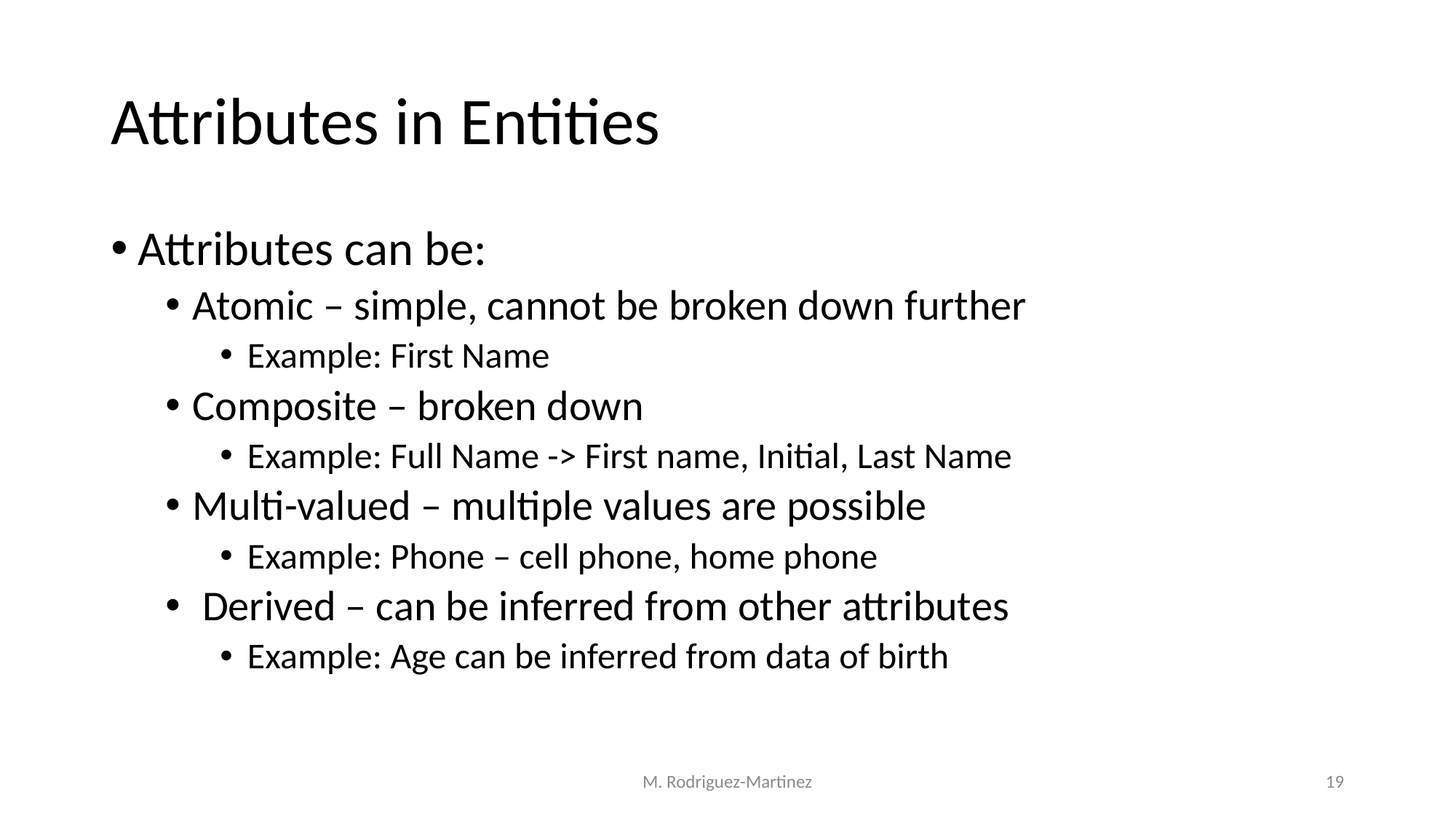

# Attributes in Entities
Attributes can be:
Atomic – simple, cannot be broken down further
Example: First Name
Composite – broken down
Example: Full Name -> First name, Initial, Last Name
Multi-valued – multiple values are possible
Example: Phone – cell phone, home phone
 Derived – can be inferred from other attributes
Example: Age can be inferred from data of birth
M. Rodriguez-Martinez
19